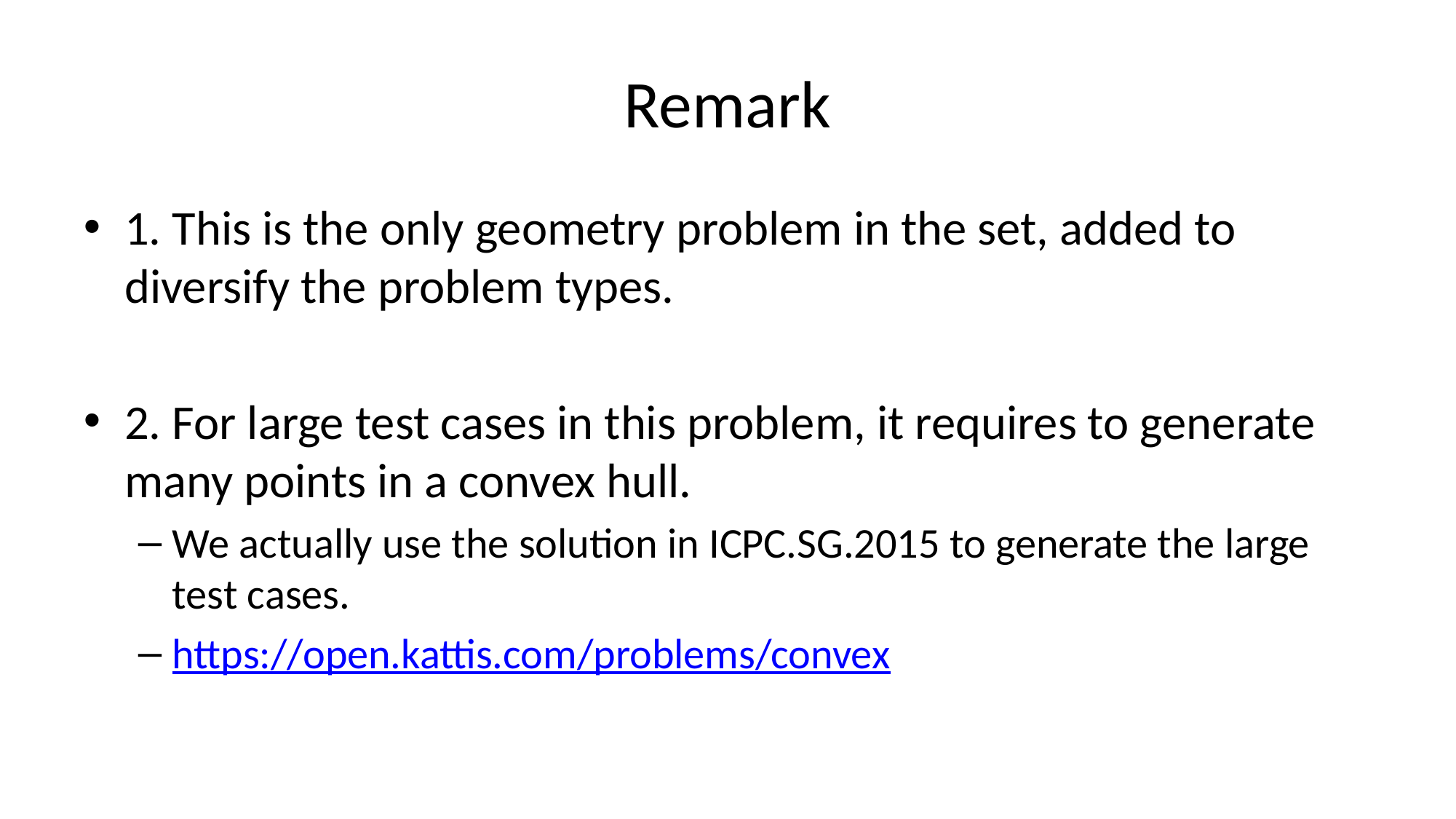

# Remark
1. This is the only geometry problem in the set, added to diversify the problem types.

2. For large test cases in this problem, it requires to generate many points in a convex hull.
We actually use the solution in ICPC.SG.2015 to generate the large test cases.
https://open.kattis.com/problems/convex